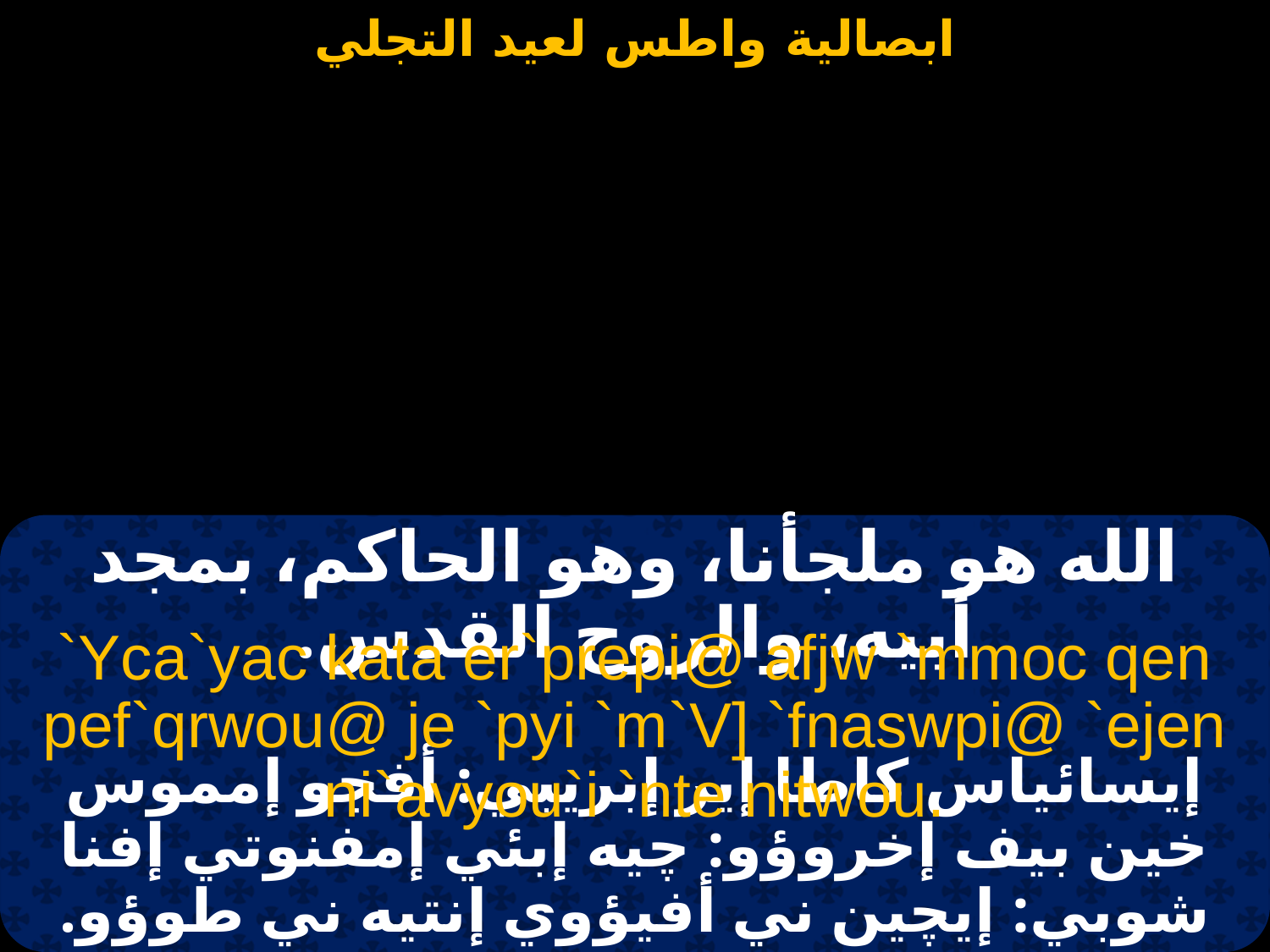

#
الله هو ملجأنا، وهو الحاكم، بمجد أبيه، والروح القدس.
`Yca`yac kata er`prepi@ afjw `mmoc qen pef`qrwou@ je `pyi `m`V] `fnaswpi@ `ejen ni`avyou`i `nte nitwou.
إيسائياس كاطا إير إبريبي: أفجو إمموس خين بيف إخروؤو: چيه إبئي إمفنوتي إفنا شوبي: إيچين ني أفيؤوي إنتيه ني طوؤو.